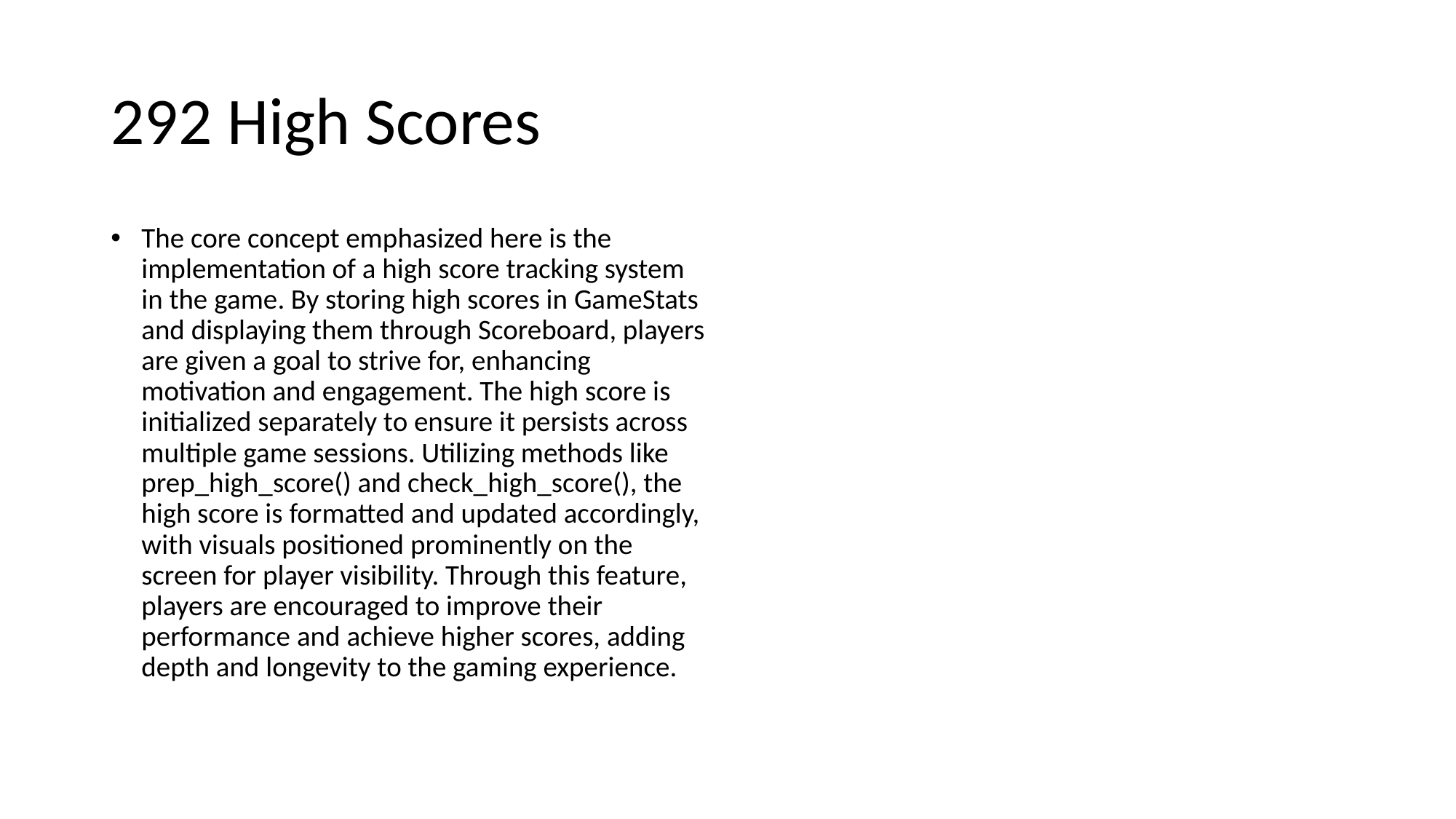

# 292 High Scores
The core concept emphasized here is the implementation of a high score tracking system in the game. By storing high scores in GameStats and displaying them through Scoreboard, players are given a goal to strive for, enhancing motivation and engagement. The high score is initialized separately to ensure it persists across multiple game sessions. Utilizing methods like prep_high_score() and check_high_score(), the high score is formatted and updated accordingly, with visuals positioned prominently on the screen for player visibility. Through this feature, players are encouraged to improve their performance and achieve higher scores, adding depth and longevity to the gaming experience.